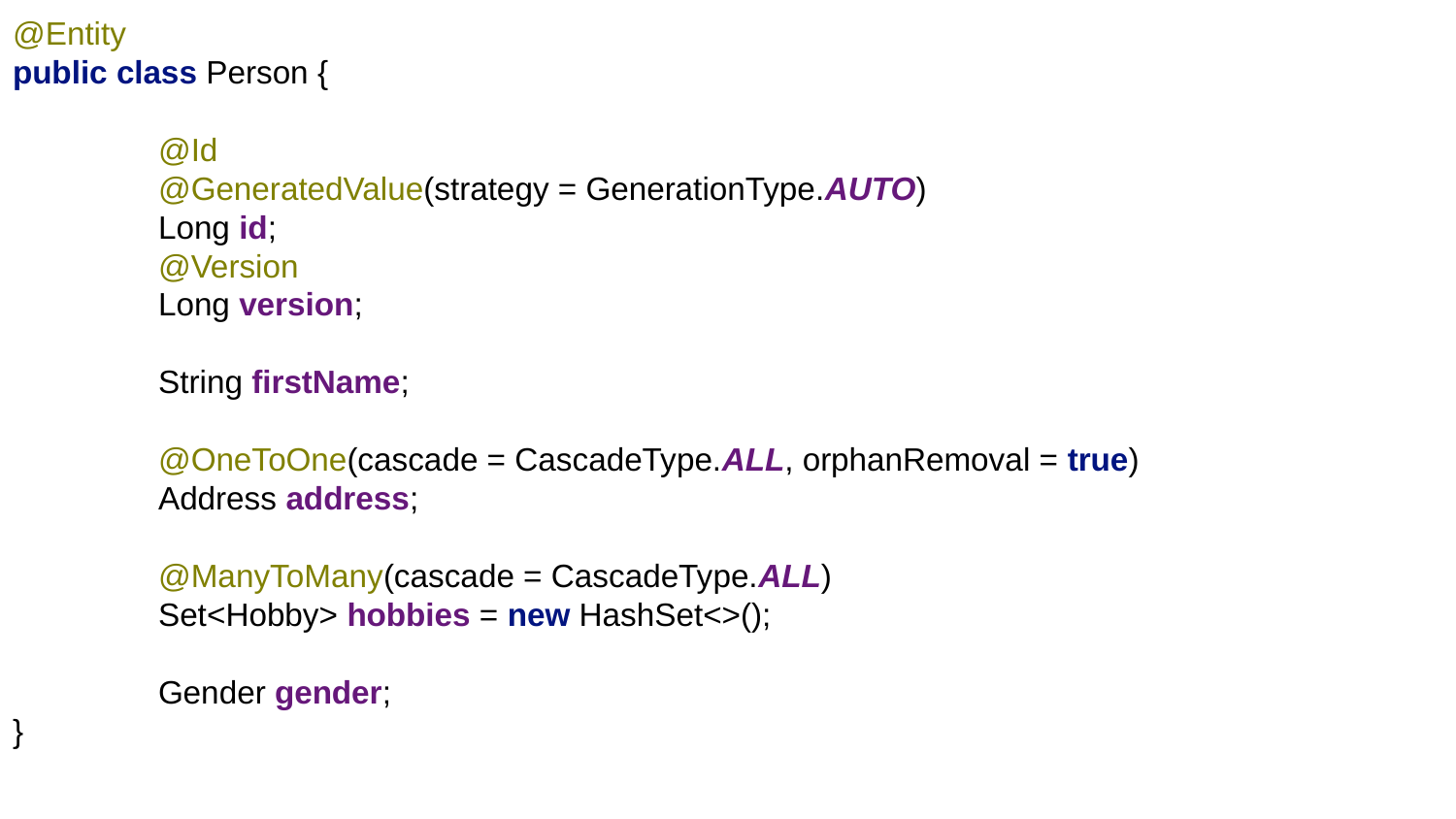

@Entity
public class Person {

	@Id
	@GeneratedValue(strategy = GenerationType.AUTO)
	Long id;
	@Version
	Long version;

	String firstName;

	@OneToOne(cascade = CascadeType.ALL, orphanRemoval = true)
	Address address;

	@ManyToMany(cascade = CascadeType.ALL)
	Set<Hobby> hobbies = new HashSet<>();

	Gender gender;
}
# JPA Basics